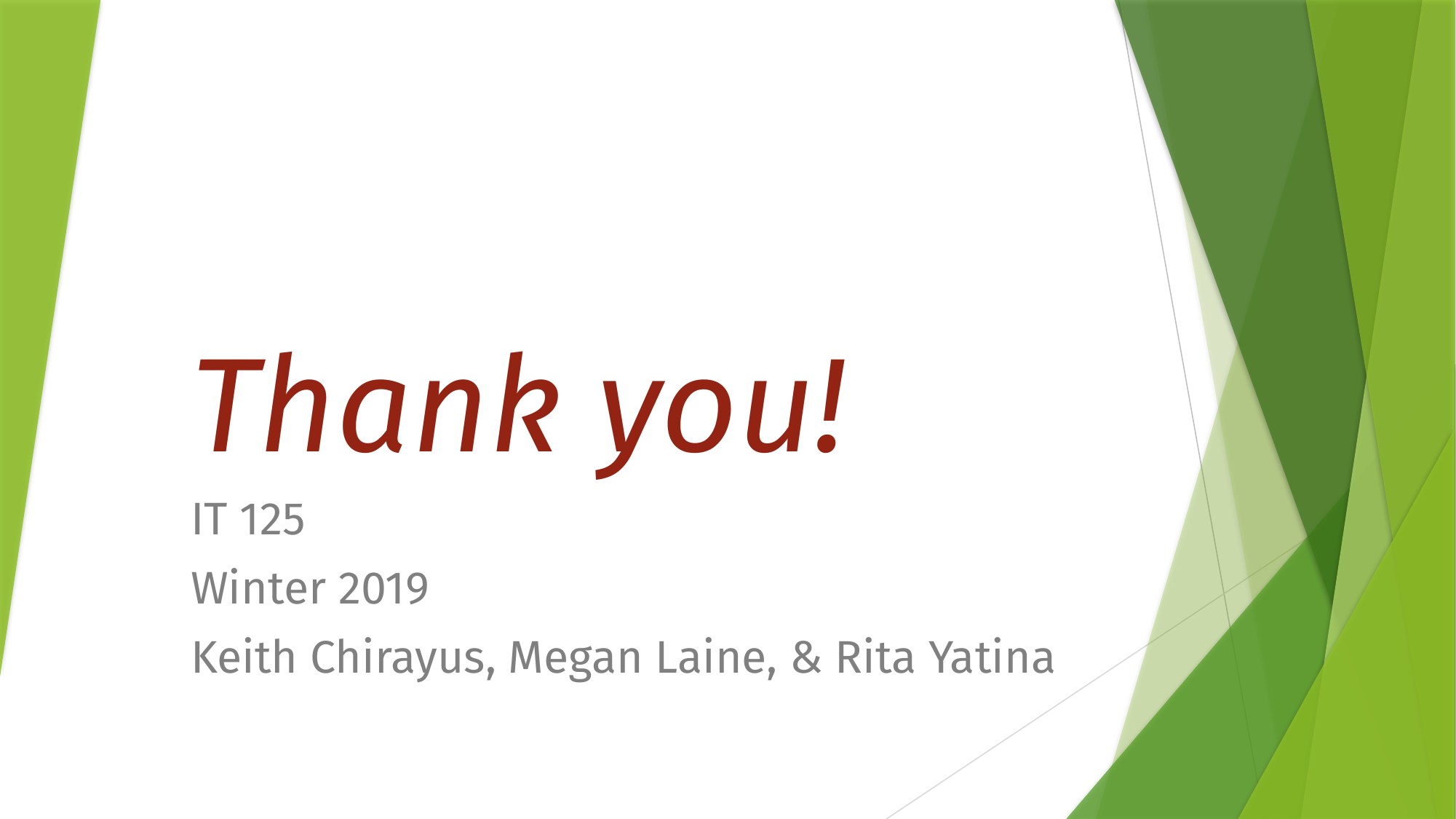

# Thank you!
IT 125
Winter 2019
Keith Chirayus, Megan Laine, & Rita Yatina